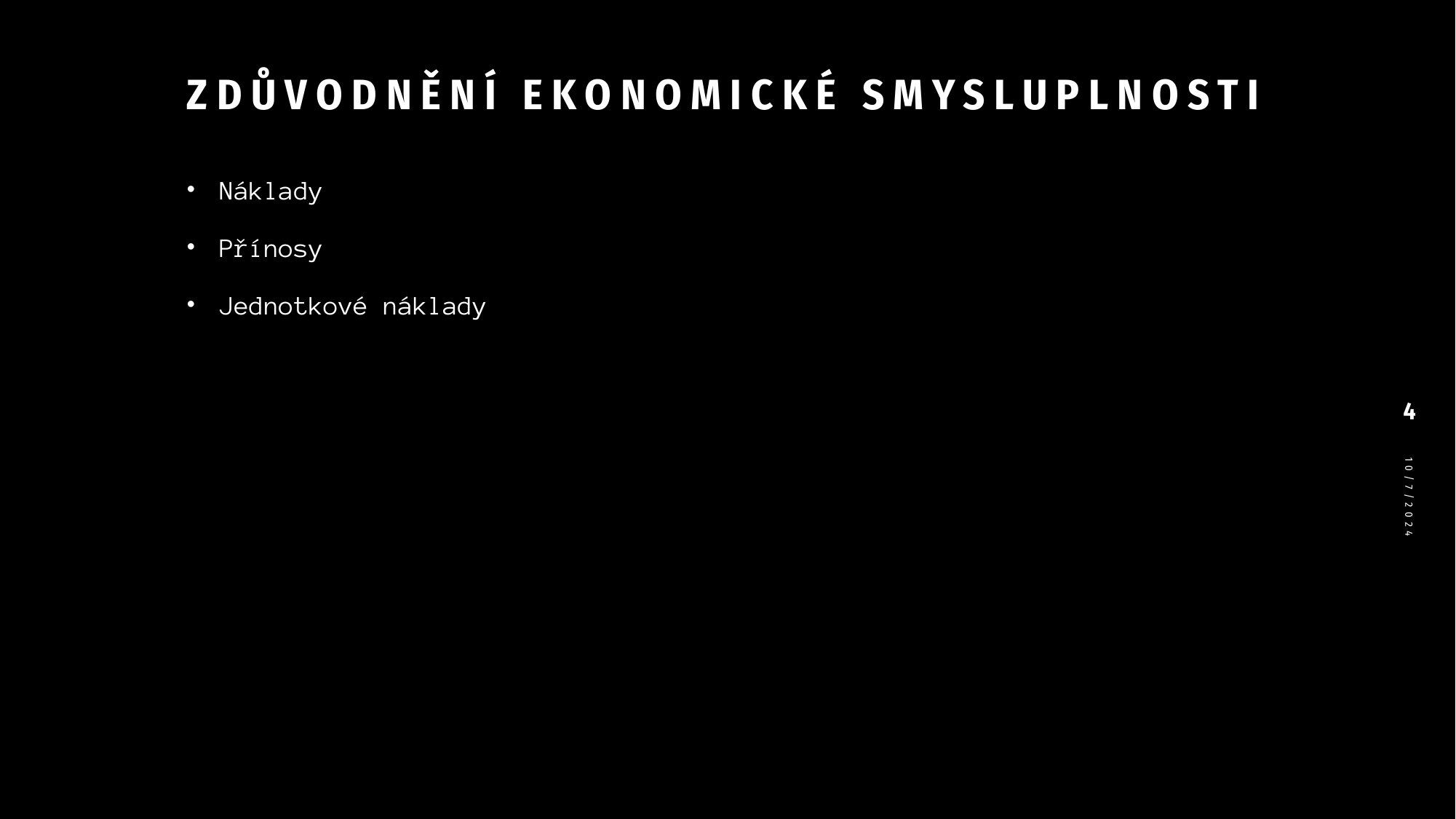

# Zdůvodnění ekonomické smysluplnosti
Náklady
Přínosy
Jednotkové náklady

4
10/7/2024